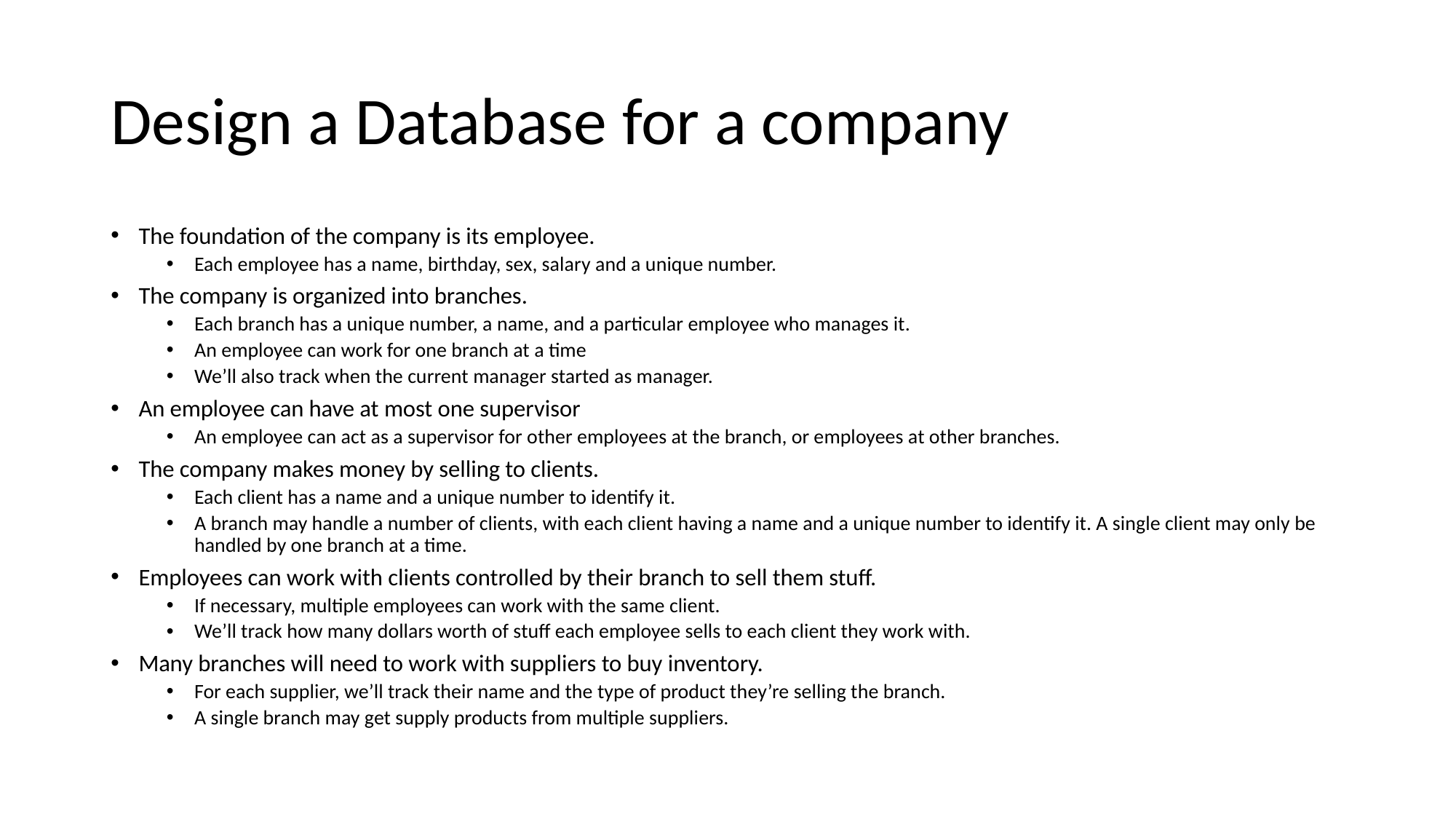

# Design a Database for a company
The foundation of the company is its employee.
Each employee has a name, birthday, sex, salary and a unique number.
The company is organized into branches.
Each branch has a unique number, a name, and a particular employee who manages it.
An employee can work for one branch at a time
We’ll also track when the current manager started as manager.
An employee can have at most one supervisor
An employee can act as a supervisor for other employees at the branch, or employees at other branches.
The company makes money by selling to clients.
Each client has a name and a unique number to identify it.
A branch may handle a number of clients, with each client having a name and a unique number to identify it. A single client may only be handled by one branch at a time.
Employees can work with clients controlled by their branch to sell them stuff.
If necessary, multiple employees can work with the same client.
We’ll track how many dollars worth of stuff each employee sells to each client they work with.
Many branches will need to work with suppliers to buy inventory.
For each supplier, we’ll track their name and the type of product they’re selling the branch.
A single branch may get supply products from multiple suppliers.